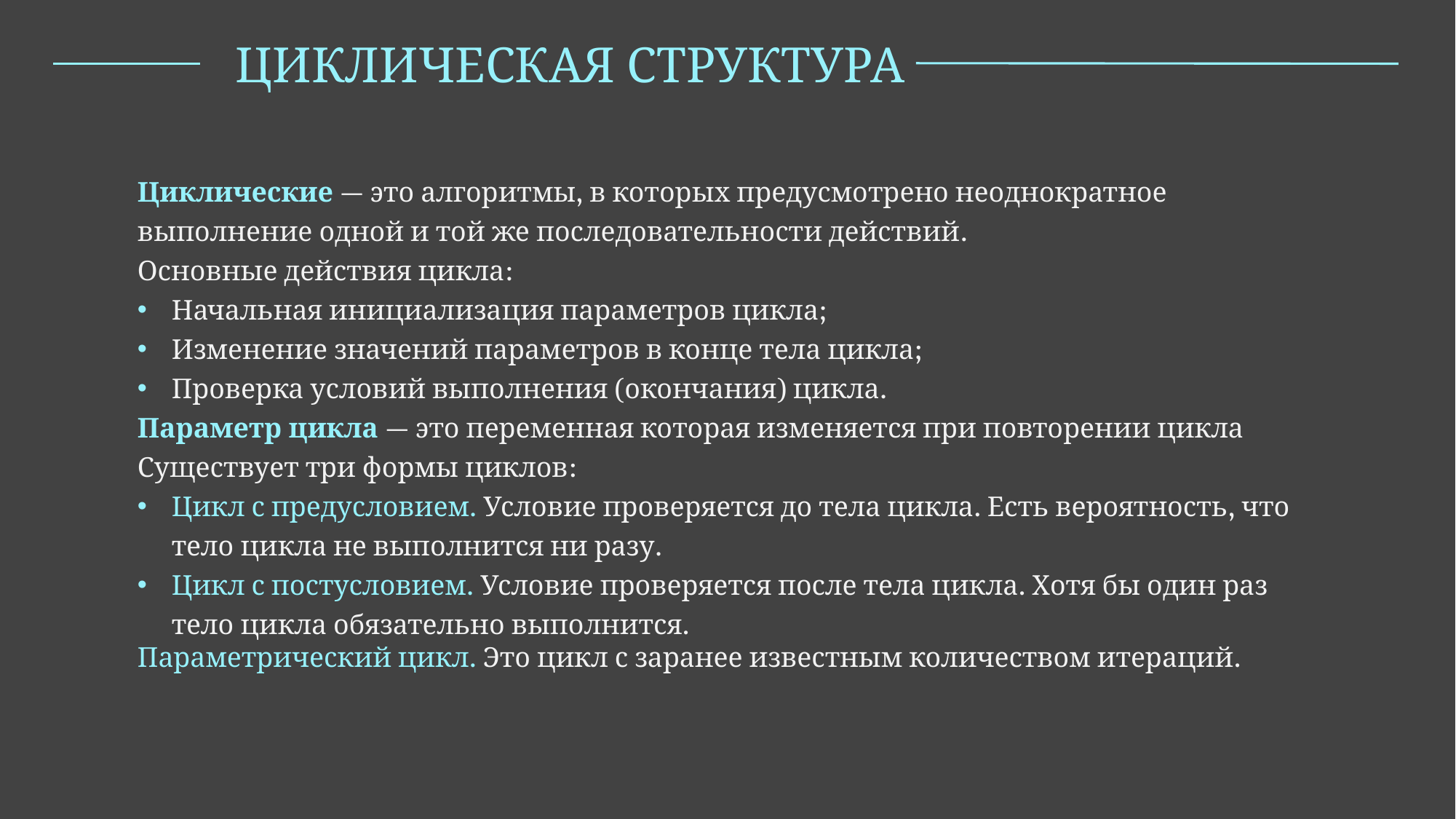

ЦИКЛИЧЕСКАЯ СТРУКТУРА
Циклические — это алгоритмы, в которых предусмотрено неоднократное выполнение одной и той же последовательности действий.
Основные действия цикла:
Начальная инициализация параметров цикла;
Изменение значений параметров в конце тела цикла;
Проверка условий выполнения (окончания) цикла.
Параметр цикла — это переменная которая изменяется при повторении цикла
Существует три формы циклов:
Цикл с предусловием. Условие проверяется до тела цикла. Есть вероятность, что тело цикла не выполнится ни разу.
Цикл с постусловием. Условие проверяется после тела цикла. Хотя бы один раз тело цикла обязательно выполнится.
Параметрический цикл. Это цикл с заранее известным количеством итераций.